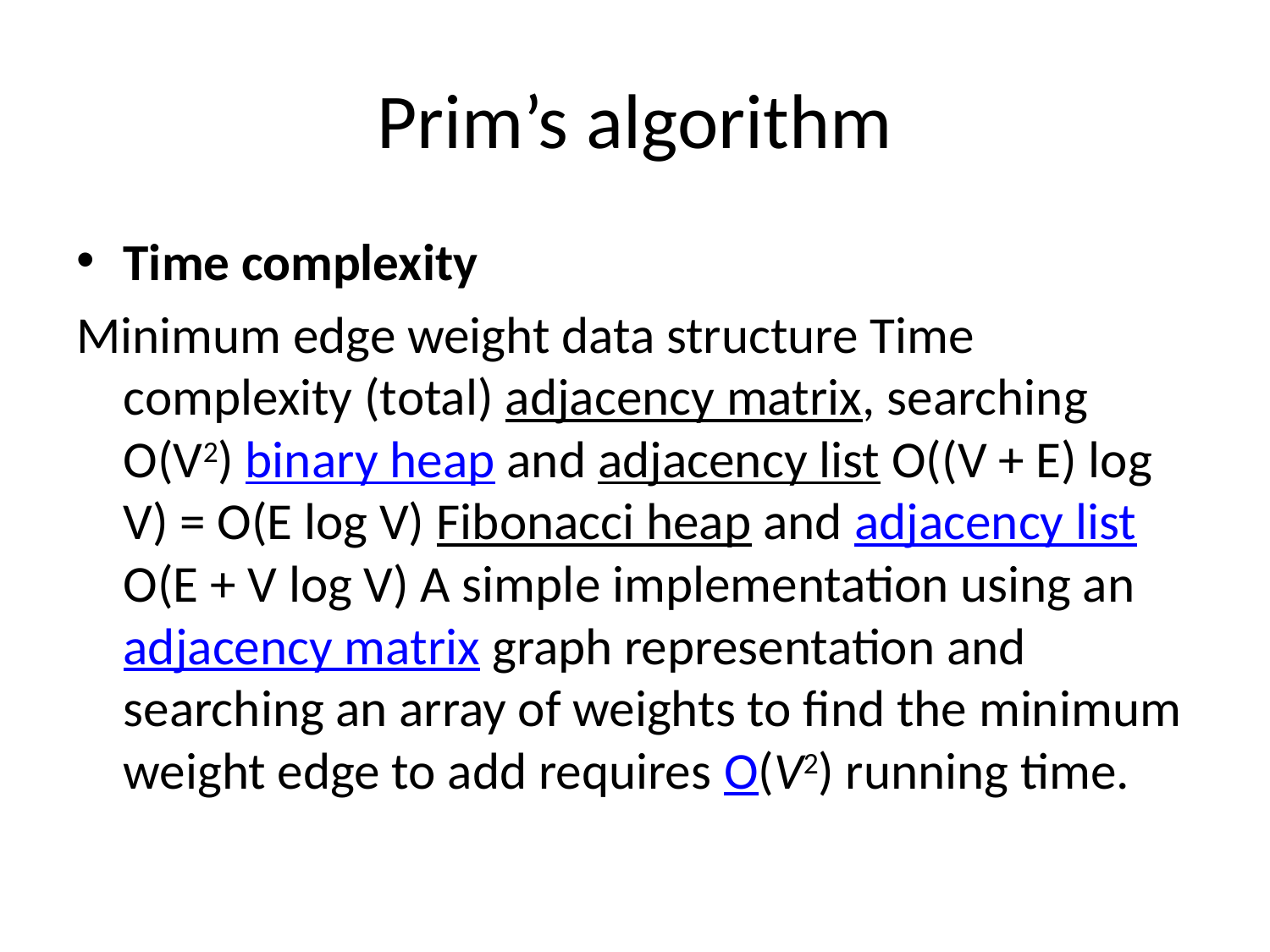

# Prim’s algorithm
Time complexity
Minimum edge weight data structure Time complexity (total) adjacency matrix, searching O(V2) binary heap and adjacency list O((V + E) log V) = O(E log V) Fibonacci heap and adjacency list O(E + V log V) A simple implementation using an adjacency matrix graph representation and searching an array of weights to find the minimum weight edge to add requires O(V2) running time.